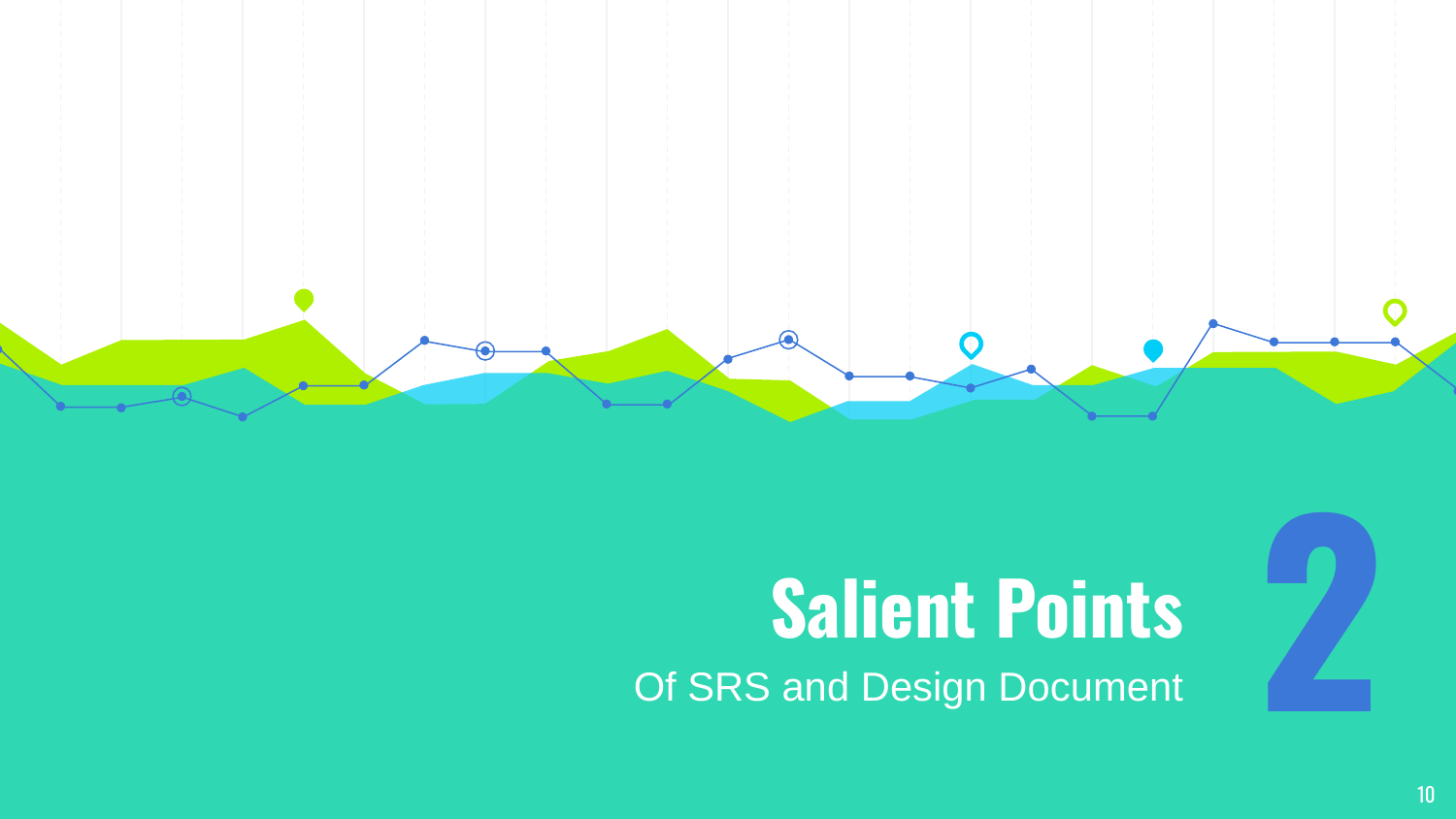

# Salient Points
2
Of SRS and Design Document
10